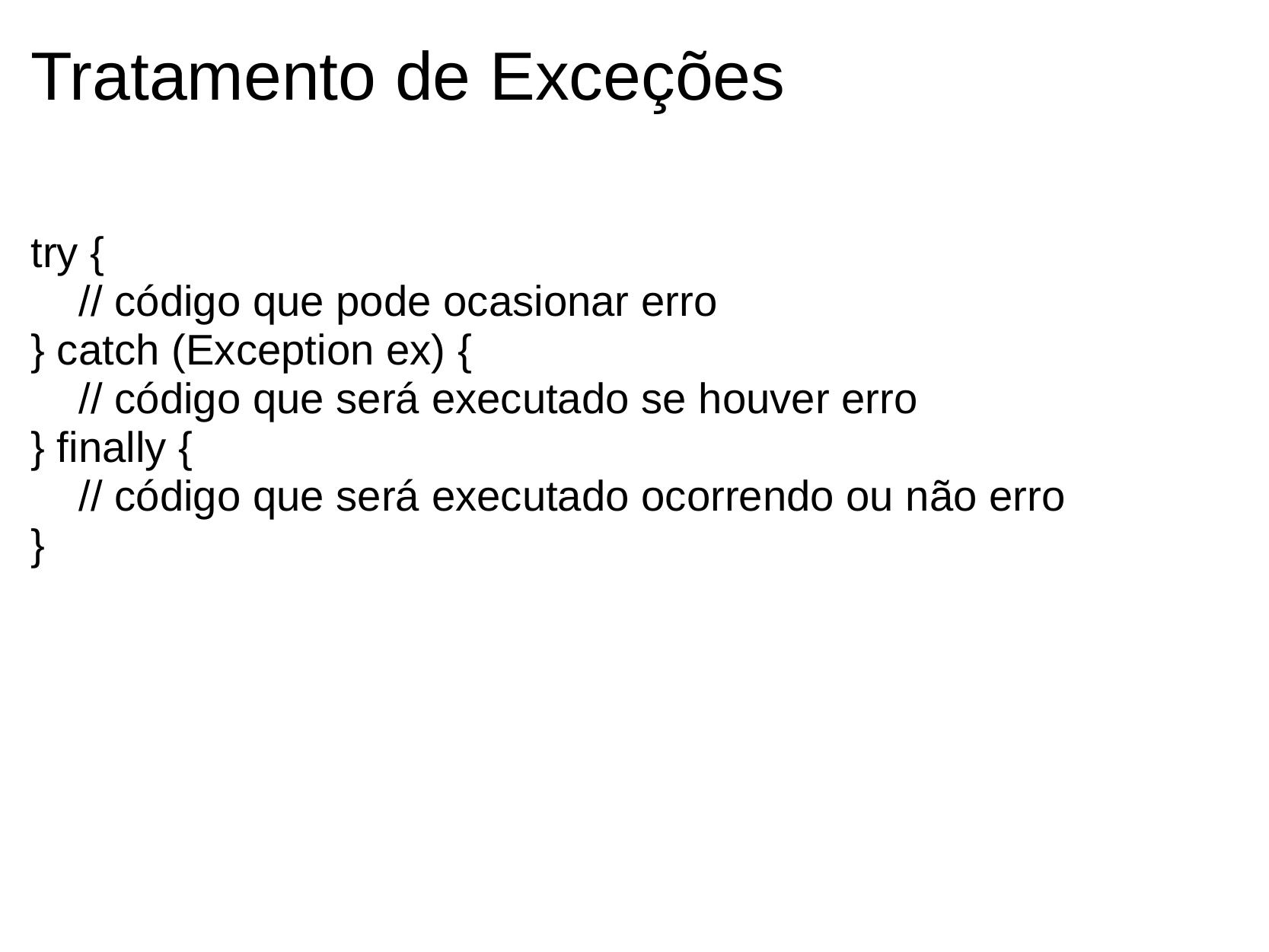

# Tratamento de Exceções
try {
    // código que pode ocasionar erro
} catch (Exception ex) {
    // código que será executado se houver erro
} finally {
    // código que será executado ocorrendo ou não erro
}